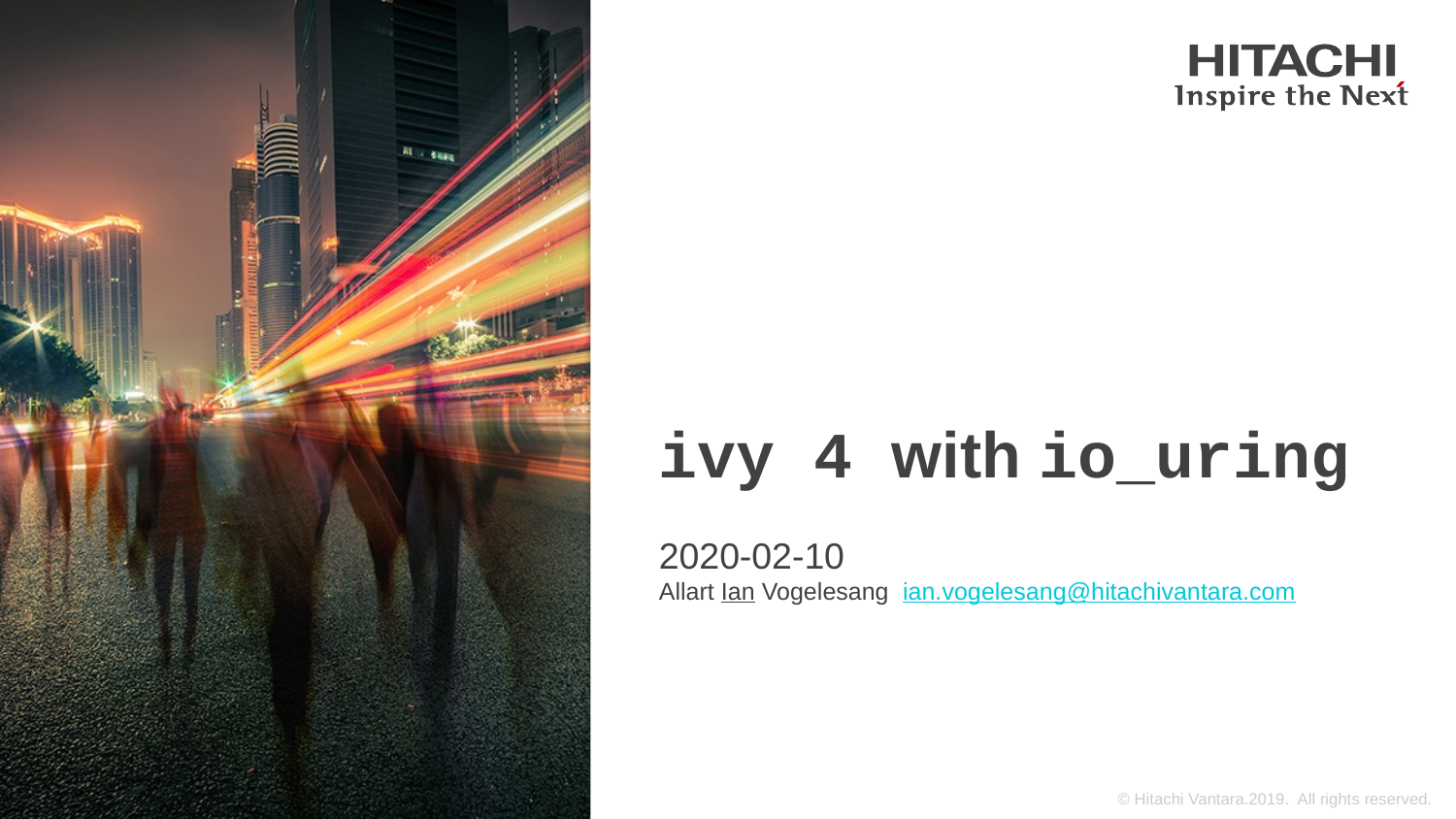

# ivy 4 with io_uring
2020-02-10
Allart Ian Vogelesang  ian.vogelesang@hitachivantara.com